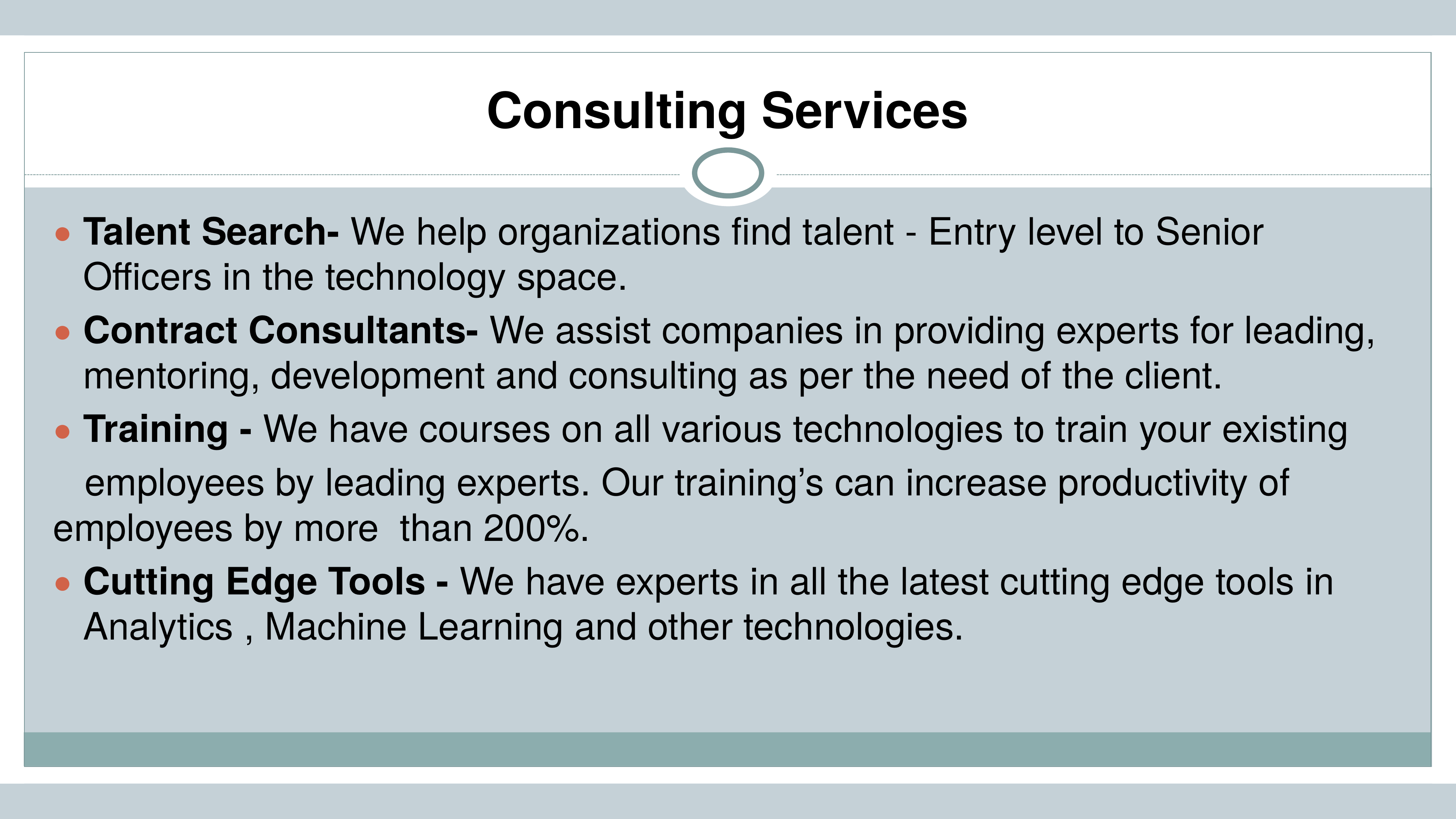

# Consulting Services
Talent Search- We help organizations find talent - Entry level to Senior Officers in the technology space.
Contract Consultants- We assist companies in providing experts for leading, mentoring, development and consulting as per the need of the client.
Training - We have courses on all various technologies to train your existing
   employees by leading experts. Our training’s can increase productivity of  employees by more  than 200%.
Cutting Edge Tools - We have experts in all the latest cutting edge tools in Analytics , Machine Learning and other technologies.